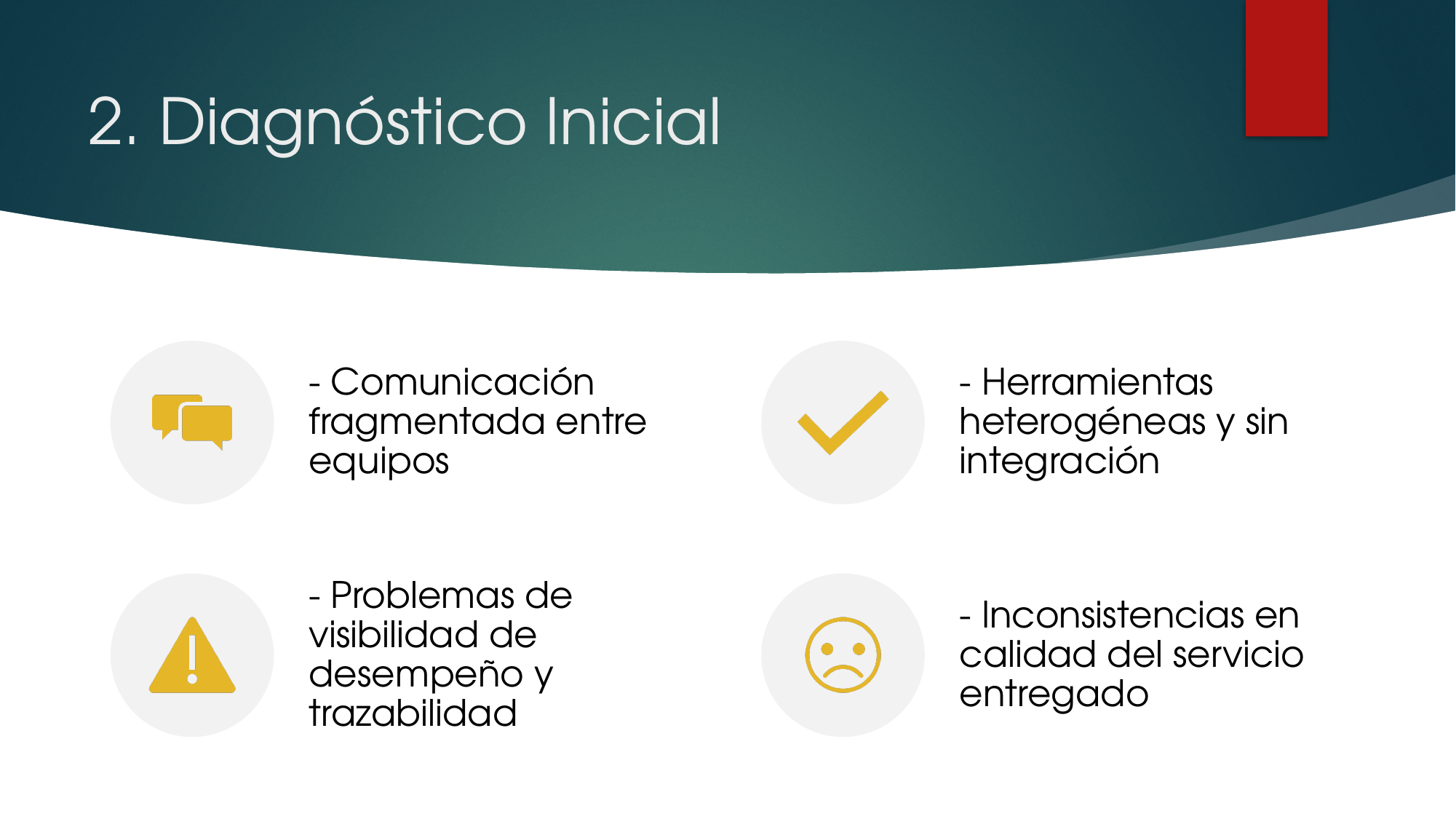

# 2. Diagnóstico Inicial

- Comunicación fragmentada entre equipos
- Herramientas heterogéneas y sin integración
- Problemas de visibilidad de desempeño y trazabilidad
- Inconsistencias en calidad del servicio entregado